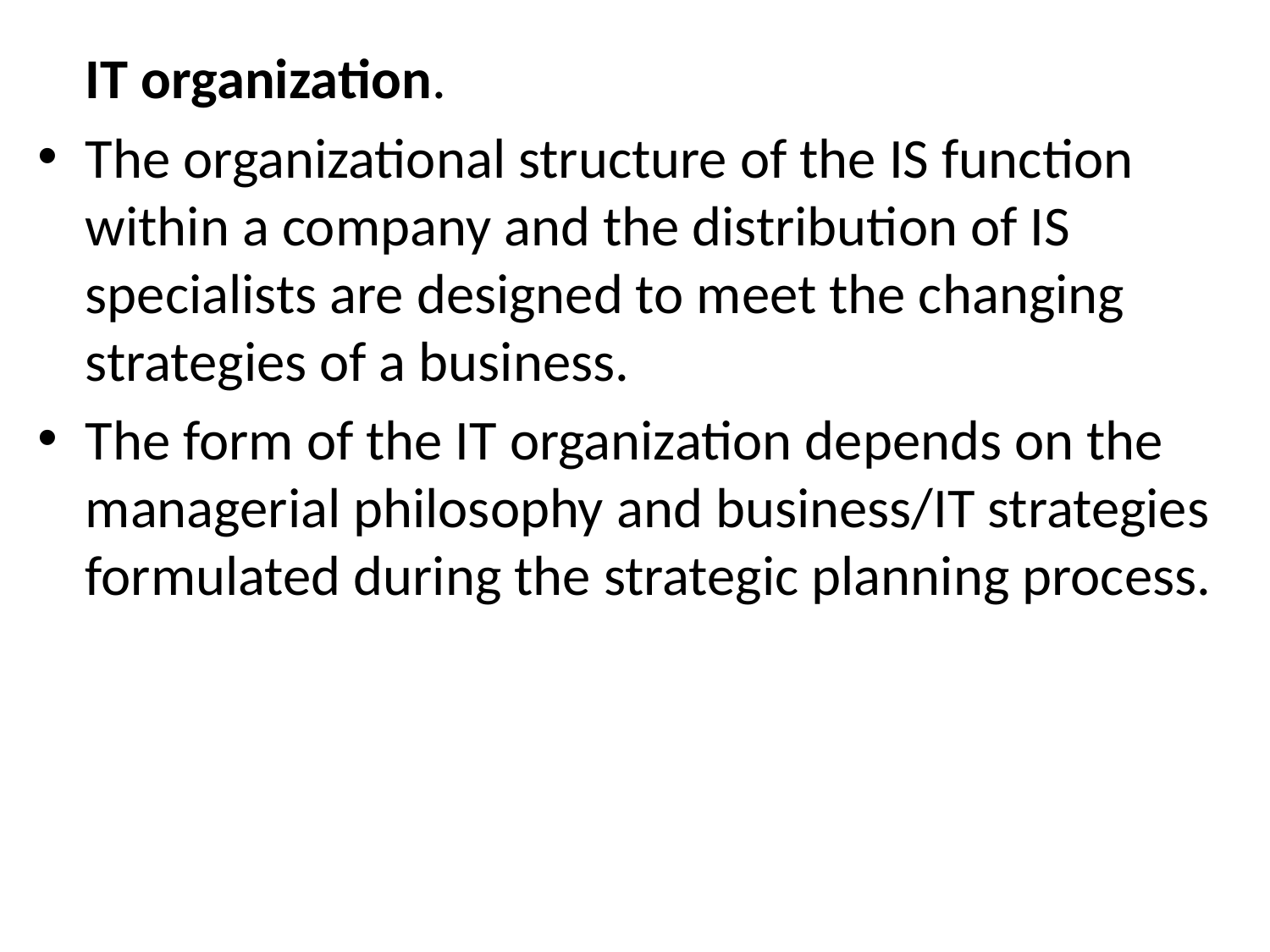

IT organization.
The organizational structure of the IS function within a company and the distribution of IS specialists are designed to meet the changing strategies of a business.
The form of the IT organization depends on the managerial philosophy and business/IT strategies formulated during the strategic planning process.